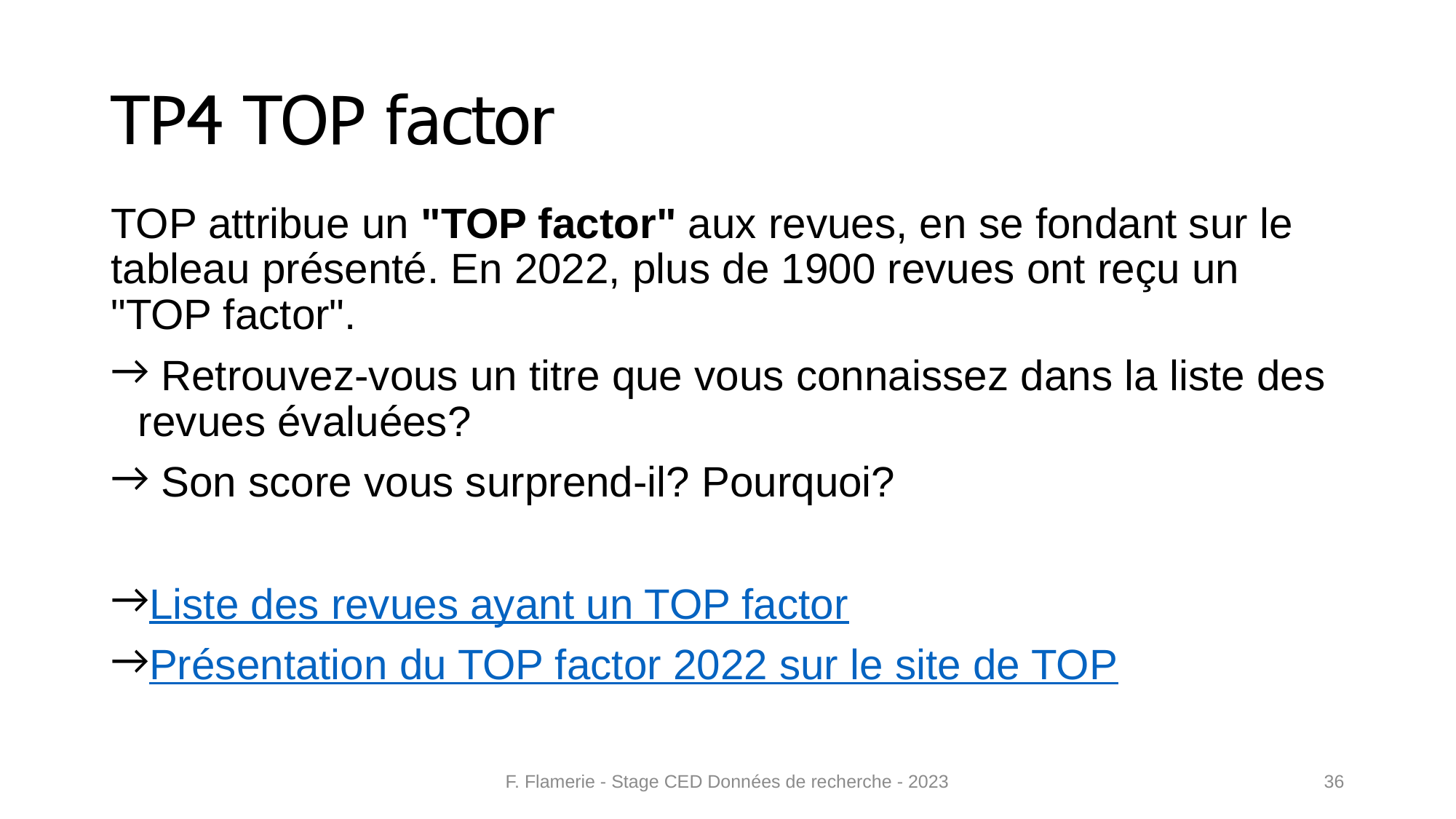

# TP4 TOP factor
TOP attribue un "TOP factor" aux revues, en se fondant sur le tableau présenté. En 2022, plus de 1900 revues ont reçu un "TOP factor".
 Retrouvez-vous un titre que vous connaissez dans la liste des revues évaluées?
 Son score vous surprend-il? Pourquoi?

Liste des revues ayant un TOP factor
Présentation du TOP factor 2022 sur le site de TOP

F. Flamerie - Stage CED Données de recherche - 2023
36